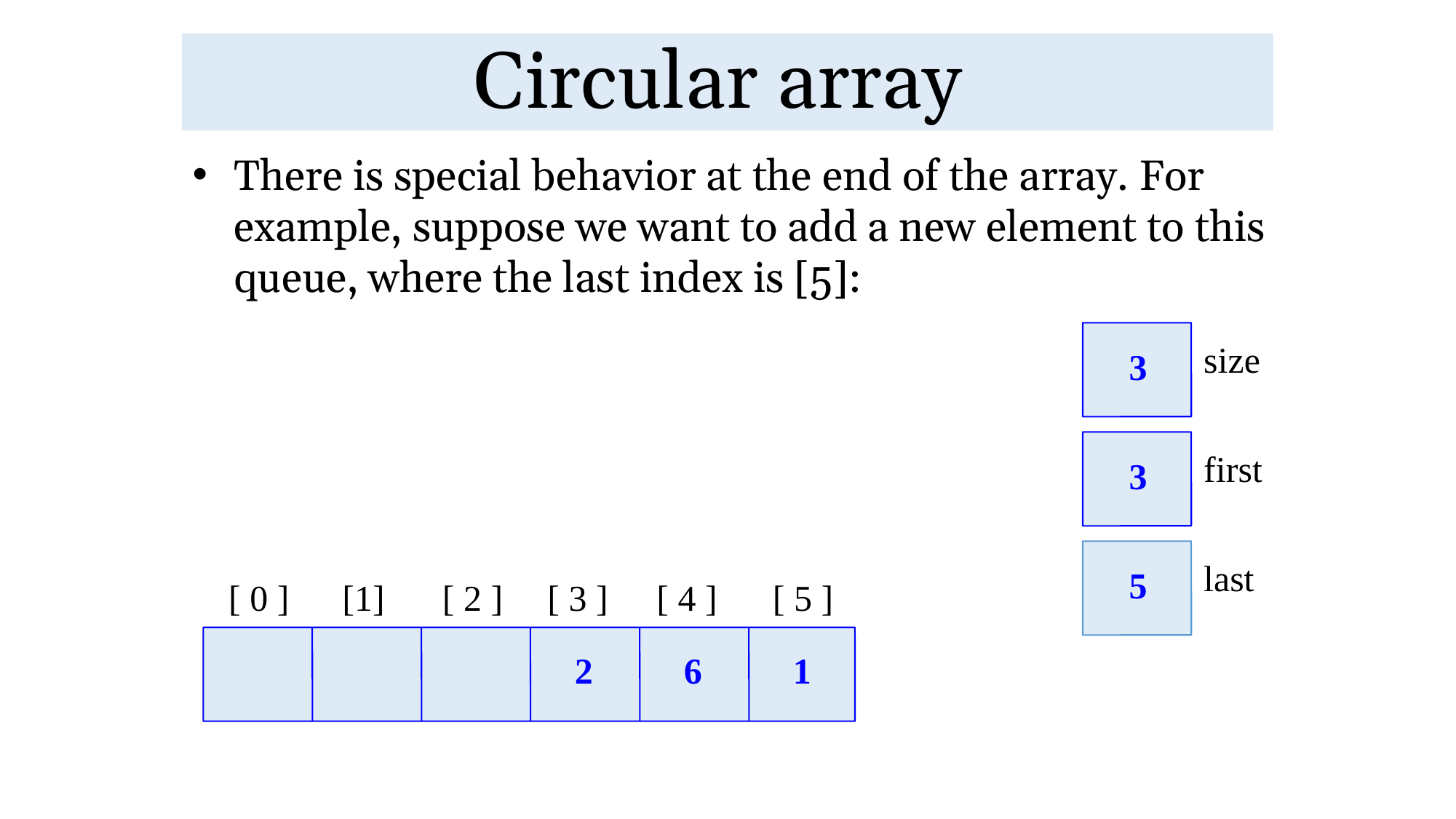

# Circular array
There is special behavior at the end of the array. For example, suppose we want to add a new element to this queue, where the last index is [5]:

size
3

first
3

last
5
[ 0 ]
[1]
[ 2 ]
[ 3 ]
[ 4 ]
[ 5 ]

2
6
1